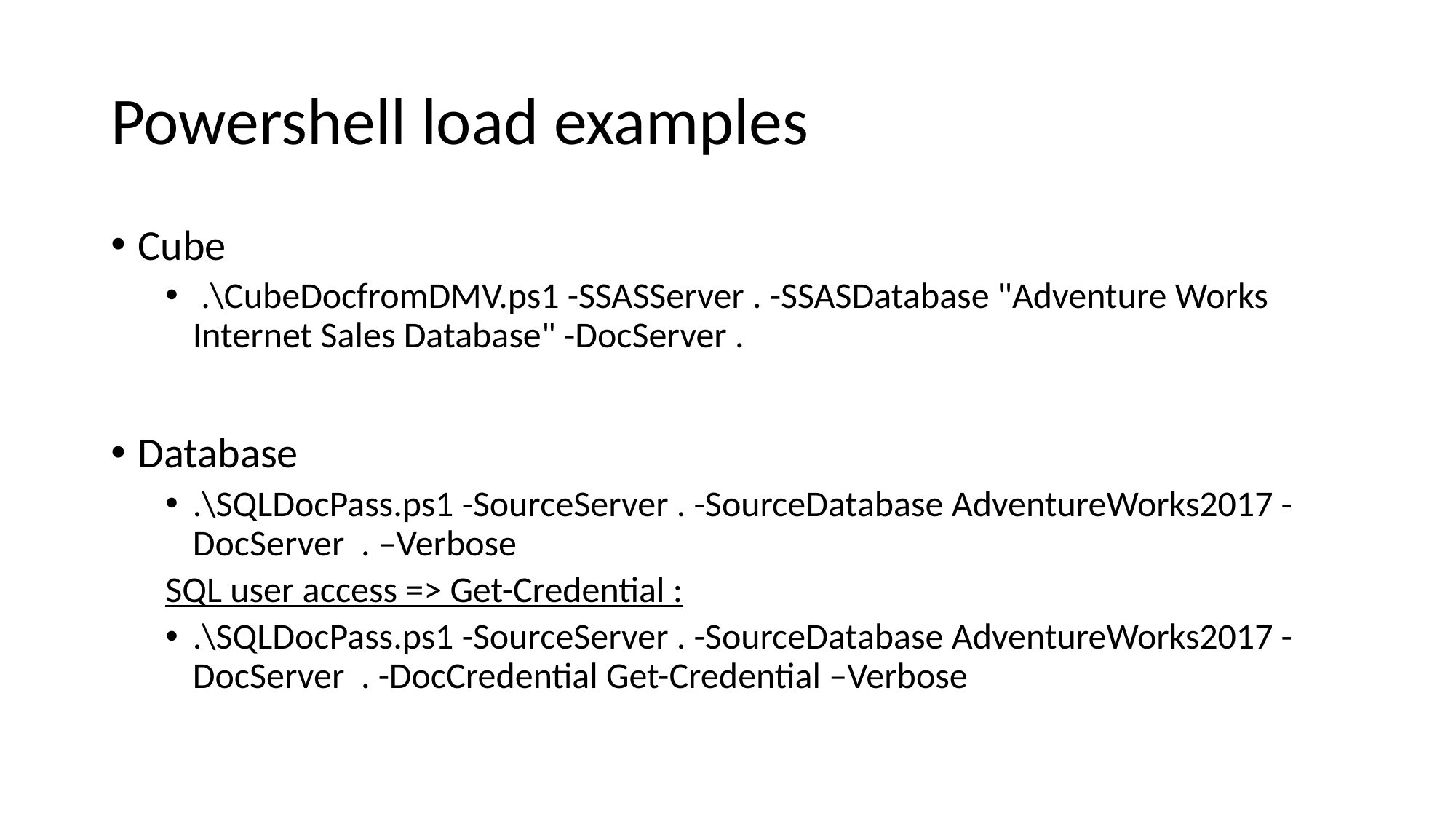

# Powershell load examples
Cube
 .\CubeDocfromDMV.ps1 -SSASServer . -SSASDatabase "Adventure Works Internet Sales Database" -DocServer .

Database
.\SQLDocPass.ps1 -SourceServer . -SourceDatabase AdventureWorks2017 -DocServer  . –Verbose
SQL user access => Get-Credential :
.\SQLDocPass.ps1 -SourceServer . -SourceDatabase AdventureWorks2017 -DocServer  . -DocCredential Get-Credential –Verbose